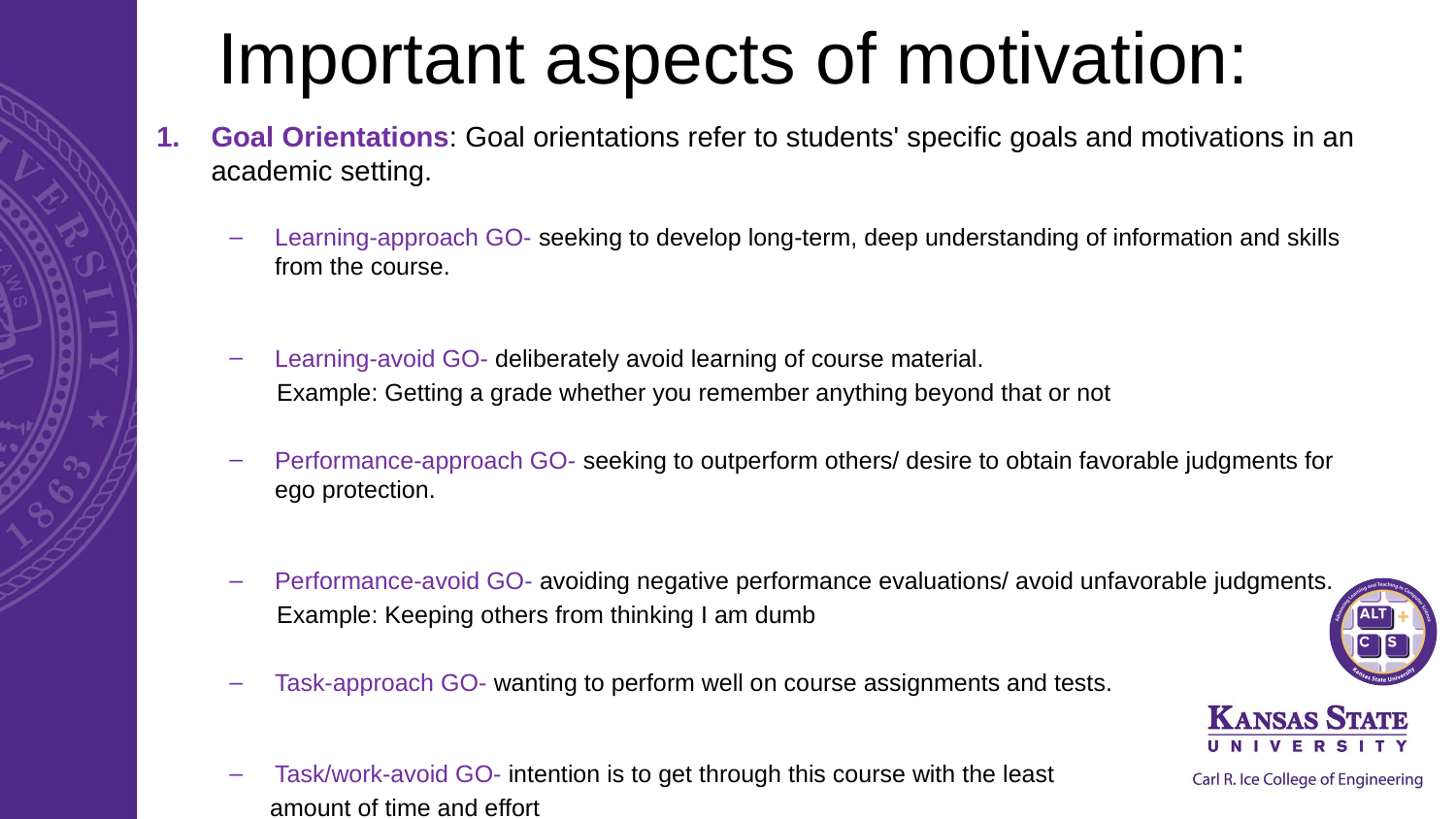

# Important aspects of motivation:
Goal Orientations: Goal orientations refer to students' specific goals and motivations in an academic setting.

Learning-approach GO- seeking to develop long-term, deep understanding of information and skills from the course.

Learning-avoid GO- deliberately avoid learning of course material.
       Example: Getting a grade whether you remember anything beyond that or not

Performance-approach GO- seeking to outperform others/ desire to obtain favorable judgments for ego protection.

Performance-avoid GO- avoiding negative performance evaluations/ avoid unfavorable judgments.
       Example: Keeping others from thinking I am dumb

Task-approach GO- wanting to perform well on course assignments and tests.

Task/work-avoid GO- intention is to get through this course with the least
      amount of time and effort